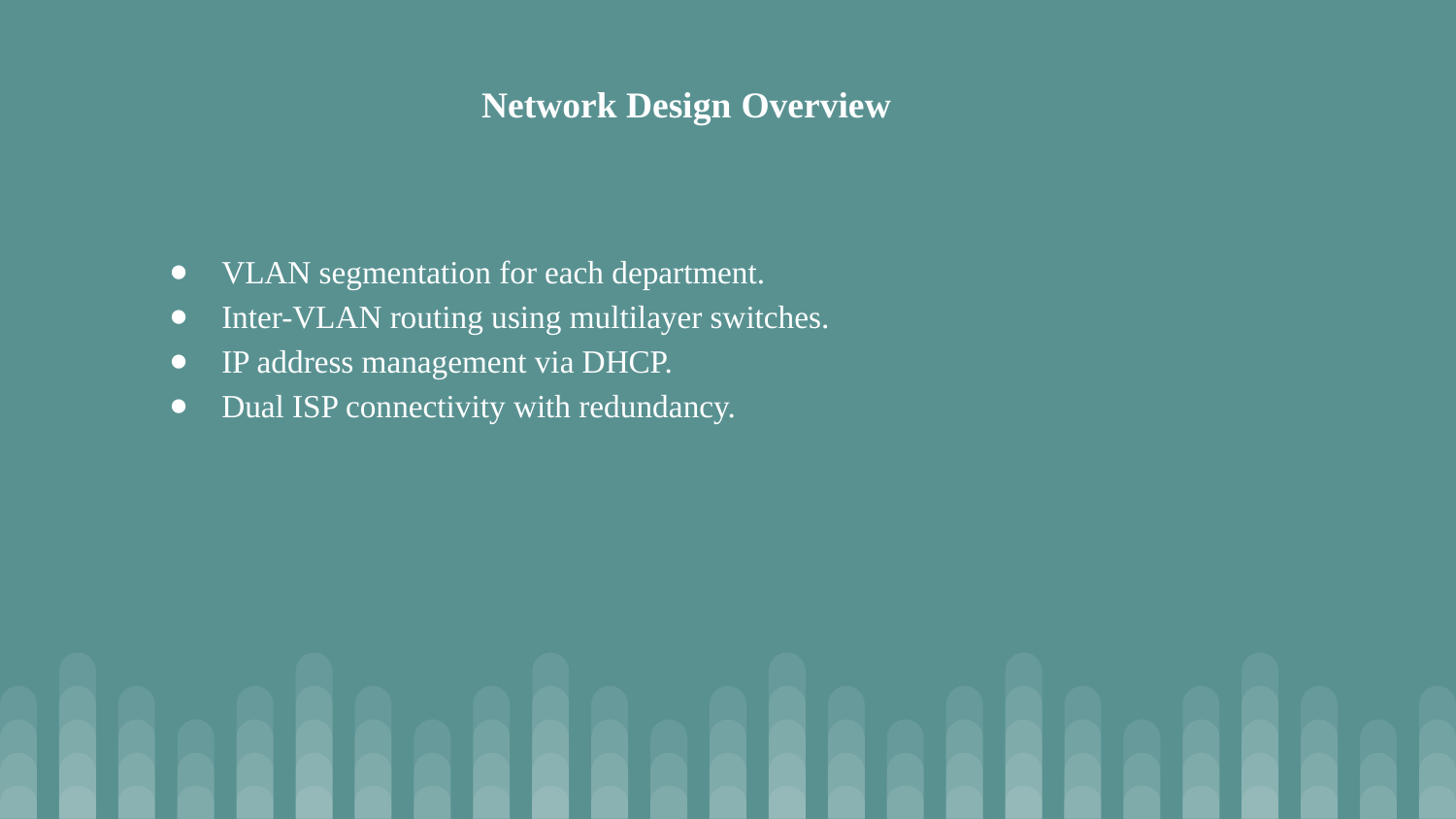

Network Design Overview

VLAN segmentation for each department.
Inter-VLAN routing using multilayer switches.
IP address management via DHCP.
Dual ISP connectivity with redundancy.